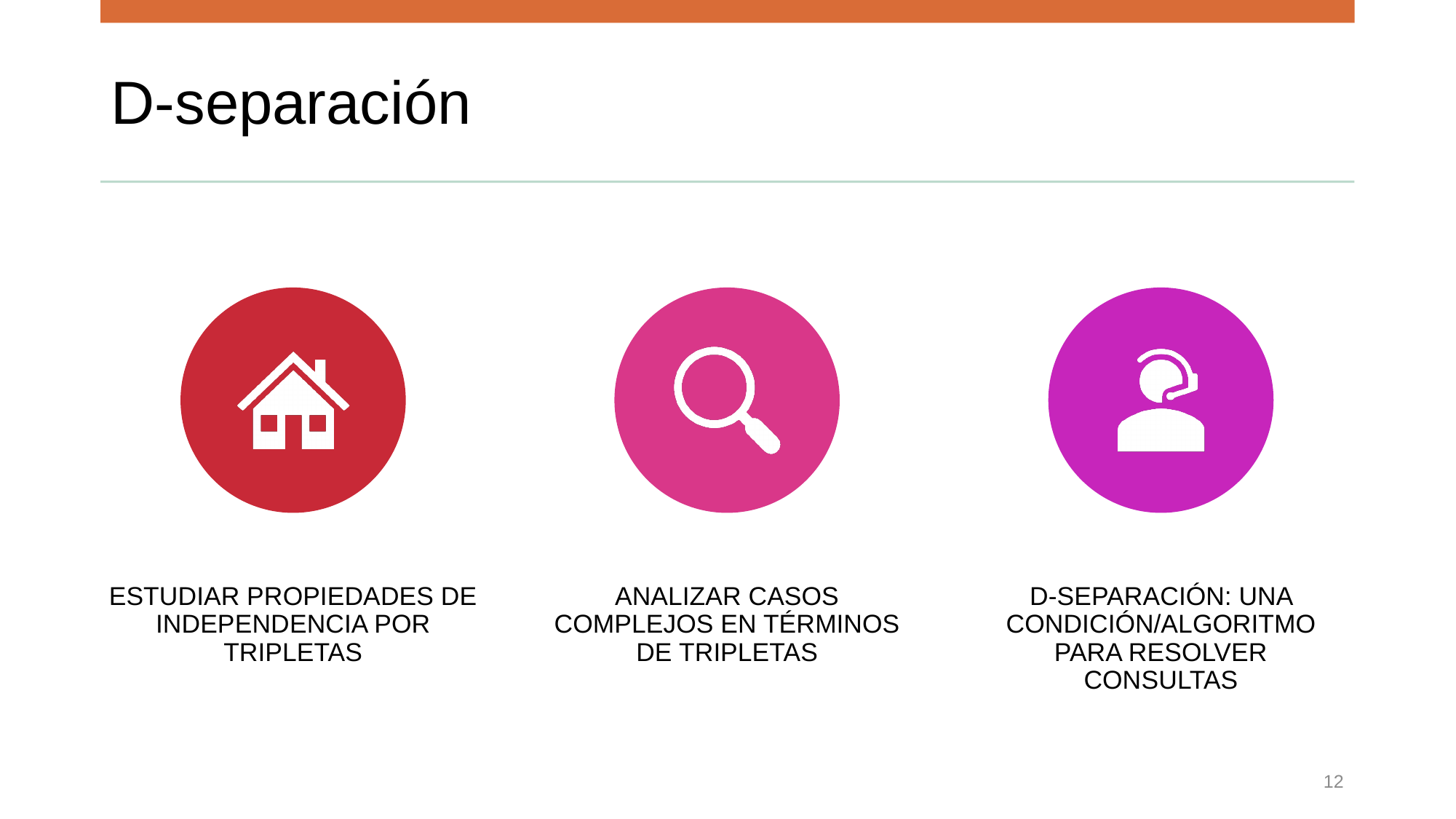

# D-separación

Estudiar propiedades de independencia por tripletas
Analizar casos complejos en términos de tripletas
D-separación: una condición/algoritmo para resolver consultas
12